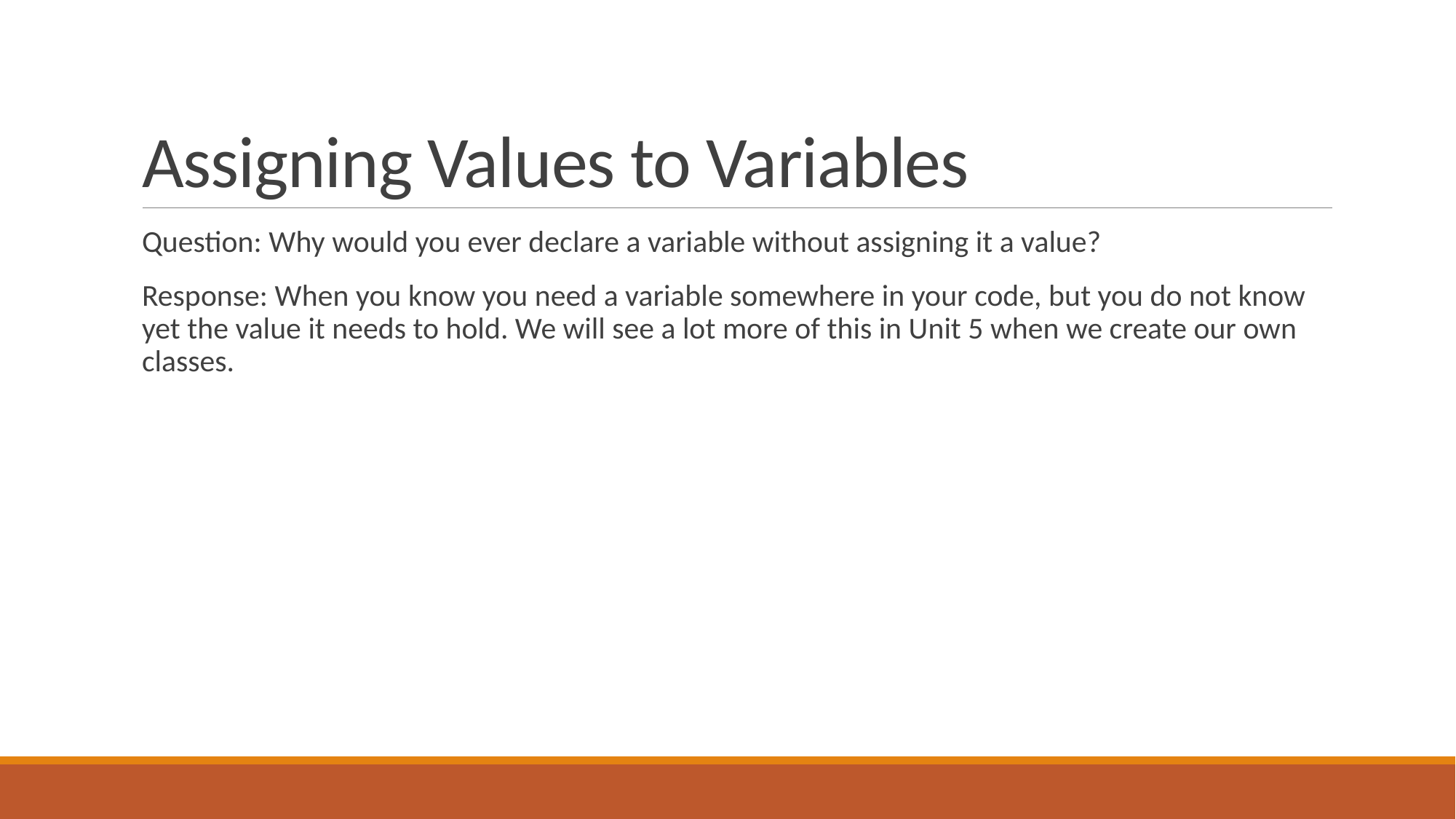

# Assigning Values to Variables
Question: Why would you ever declare a variable without assigning it a value?
Response: When you know you need a variable somewhere in your code, but you do not know yet the value it needs to hold. We will see a lot more of this in Unit 5 when we create our own classes.